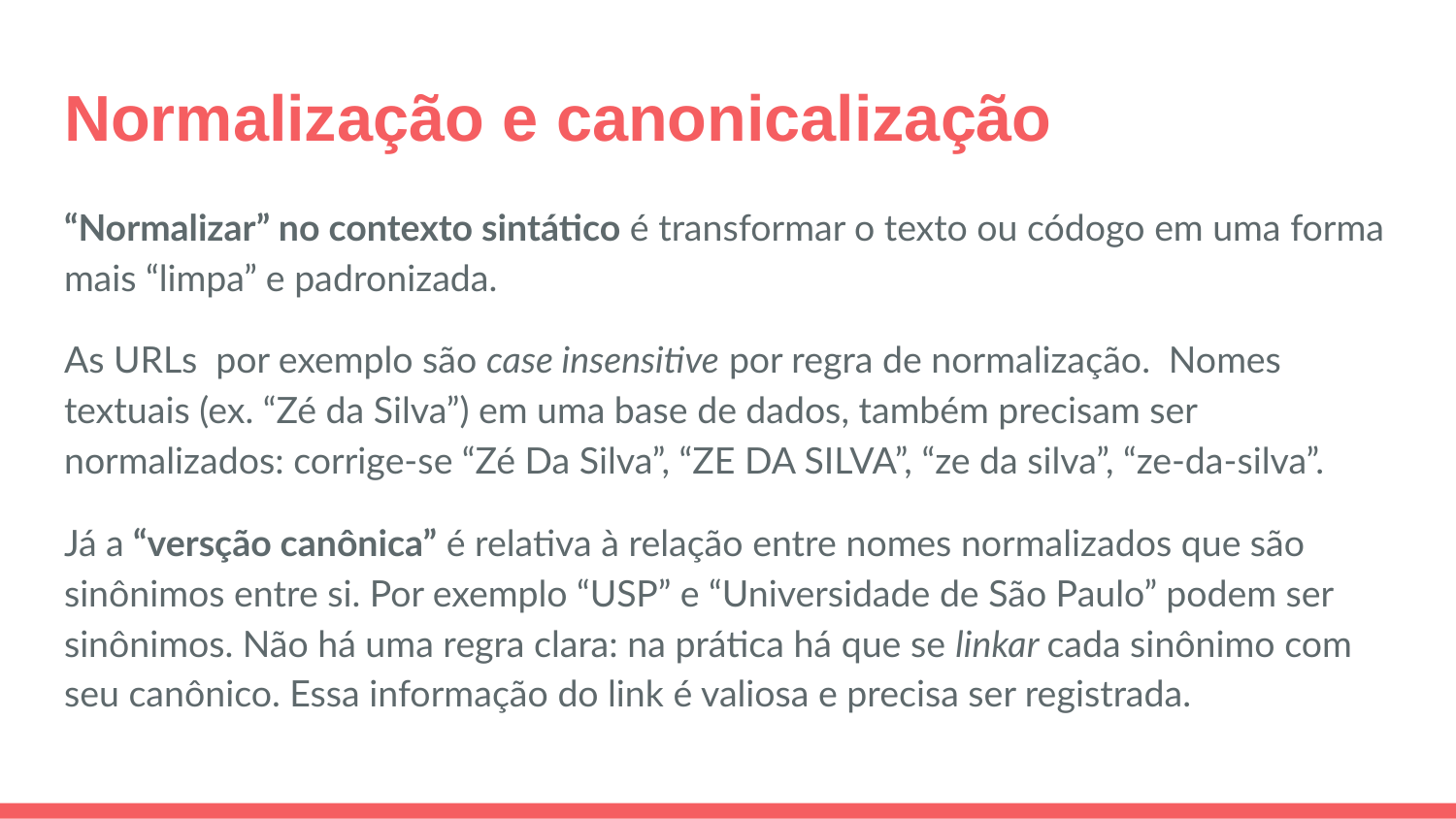

# Normalização e canonicalização
“Normalizar” no contexto sintático é transformar o texto ou códogo em uma forma mais “limpa” e padronizada.
As URLs  por exemplo são case insensitive por regra de normalização.  Nomes textuais (ex. “Zé da Silva”) em uma base de dados, também precisam ser normalizados: corrige-se “Zé Da Silva”, “ZE DA SILVA”, “ze da silva”, “ze-da-silva”.
Já a “versção canônica” é relativa à relação entre nomes normalizados que são sinônimos entre si. Por exemplo “USP” e “Universidade de São Paulo” podem ser sinônimos. Não há uma regra clara: na prática há que se linkar cada sinônimo com seu canônico. Essa informação do link é valiosa e precisa ser registrada.